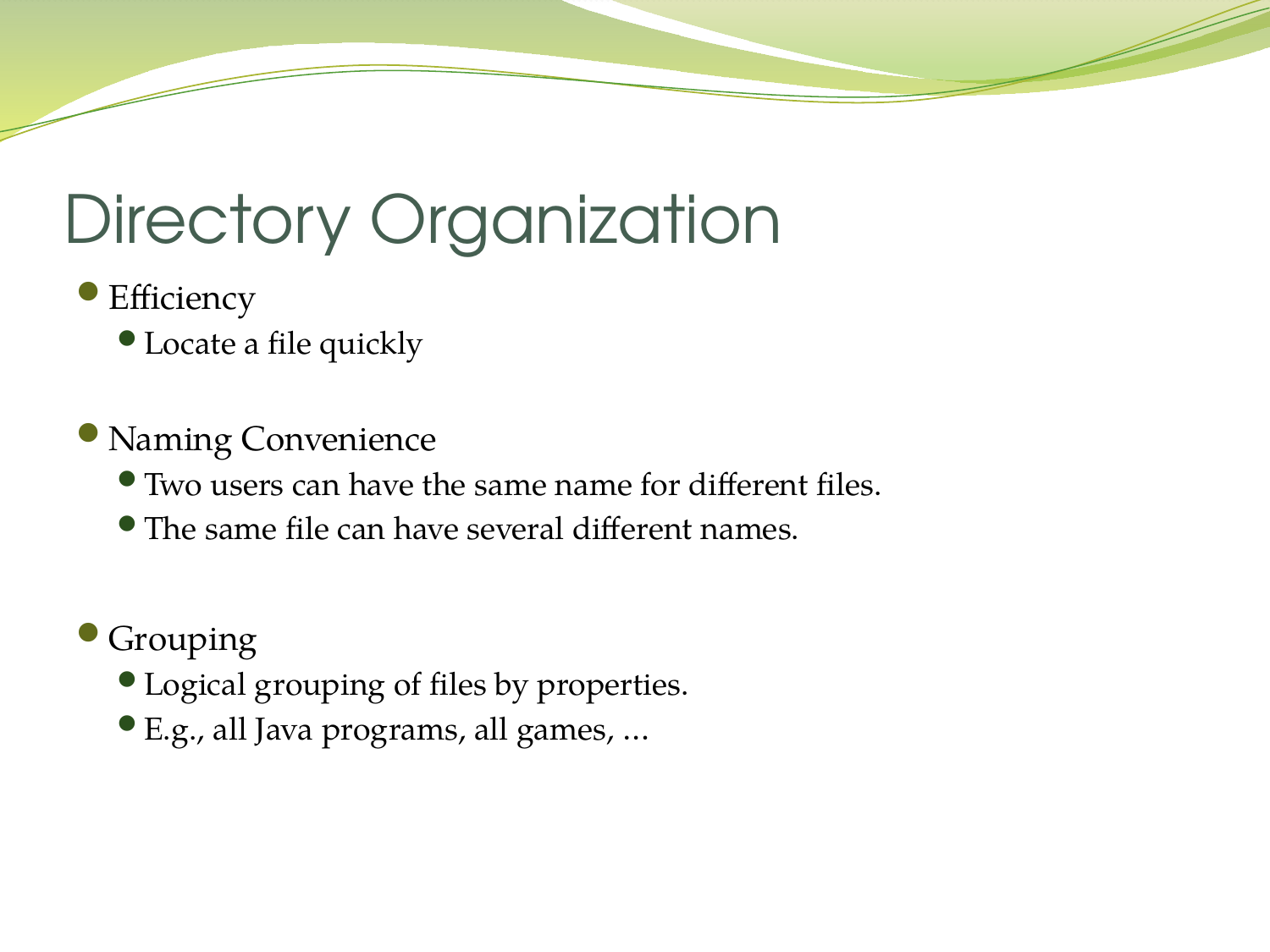

# Directory Organization
Efficiency
Locate a file quickly

Naming Convenience
Two users can have the same name for different files.
The same file can have several different names.

Grouping
Logical grouping of files by properties.
E.g., all Java programs, all games, …